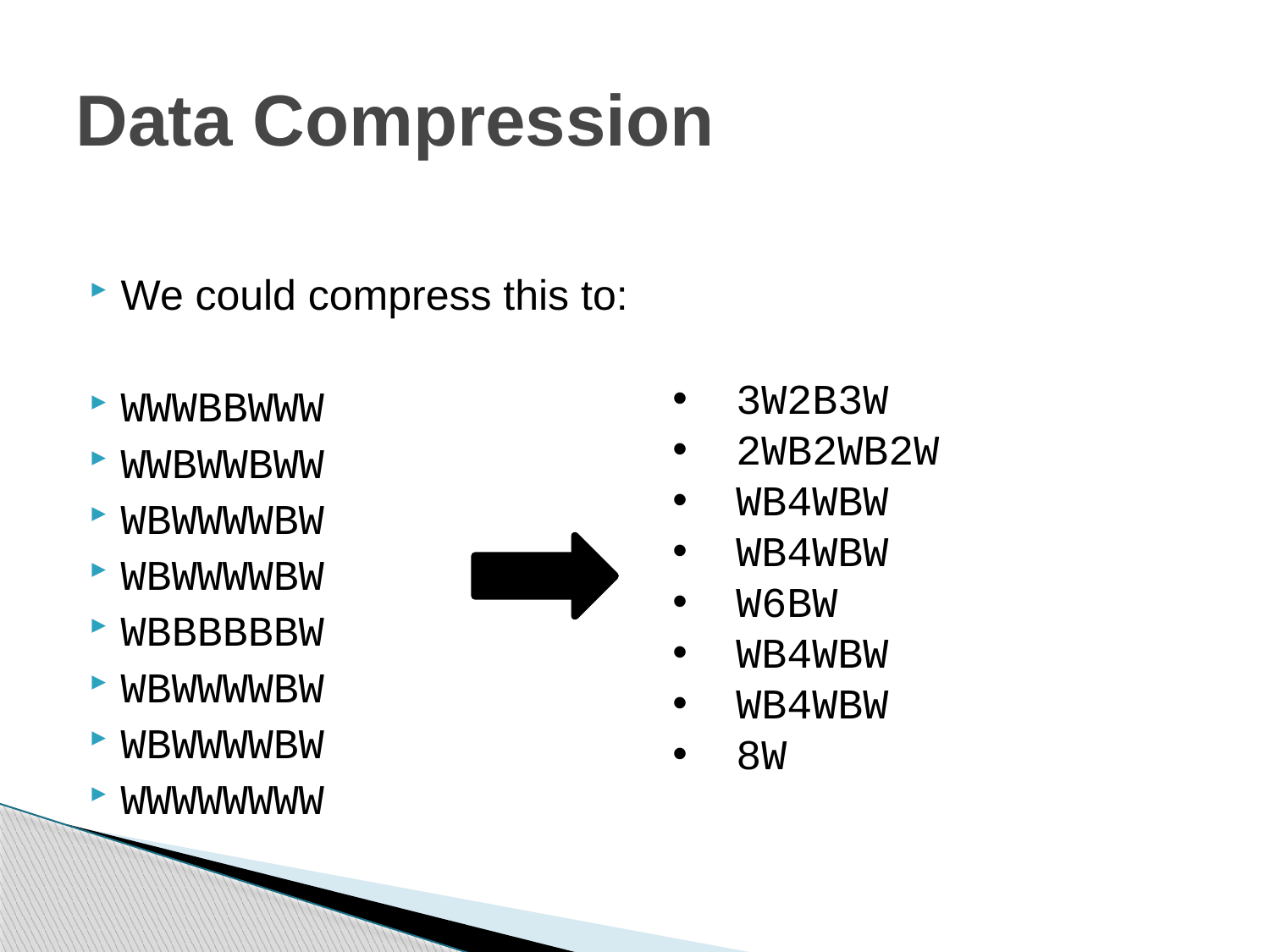

# Data Compression

We could compress this to:

WWWBBWWW
WWBWWBWW
WBWWWWBW
WBWWWWBW
WBBBBBBW
WBWWWWBW
WBWWWWBW
WWWWWWWW

3W2B3W
2WB2WB2W
WB4WBW
WB4WBW
W6BW
WB4WBW
WB4WBW
8W